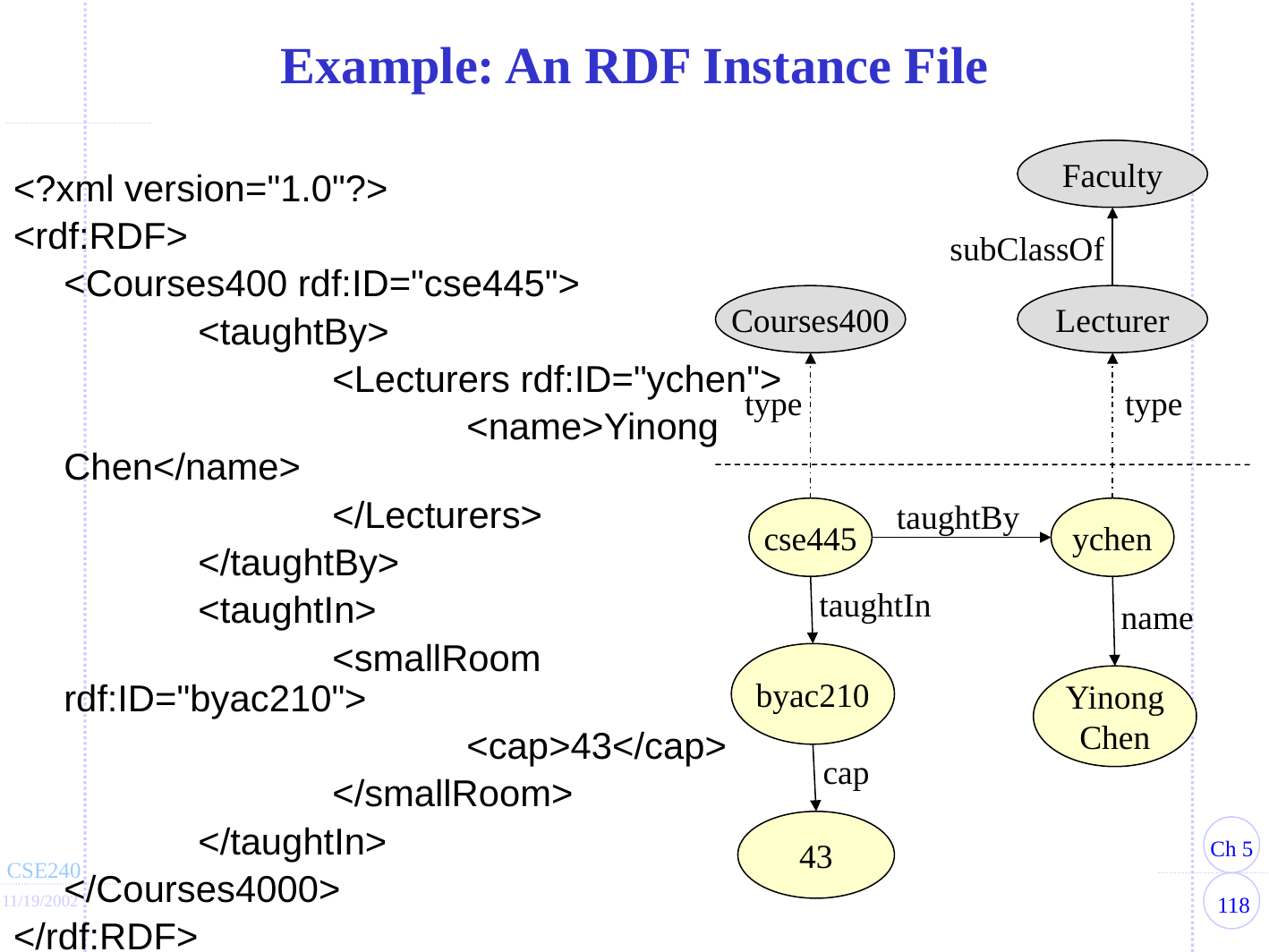

# Example: An RDF Instance File
Faculty
subClassOf
Courses400
Lecturer
type
type

taughtBy
cse445
ychen
taughtIn
name
byac210
Yinong
Chen
cap
43
<?xml version="1.0"?>
<rdf:RDF>
	<Courses400 rdf:ID="cse445">
		<taughtBy>
			<Lecturers rdf:ID="ychen">
				<name>Yinong Chen</name>
			</Lecturers>
		</taughtBy>
		<taughtIn>
			<smallRoom rdf:ID="byac210">
				<cap>43</cap>
			</smallRoom>
		</taughtIn>
	</Courses4000>
</rdf:RDF>